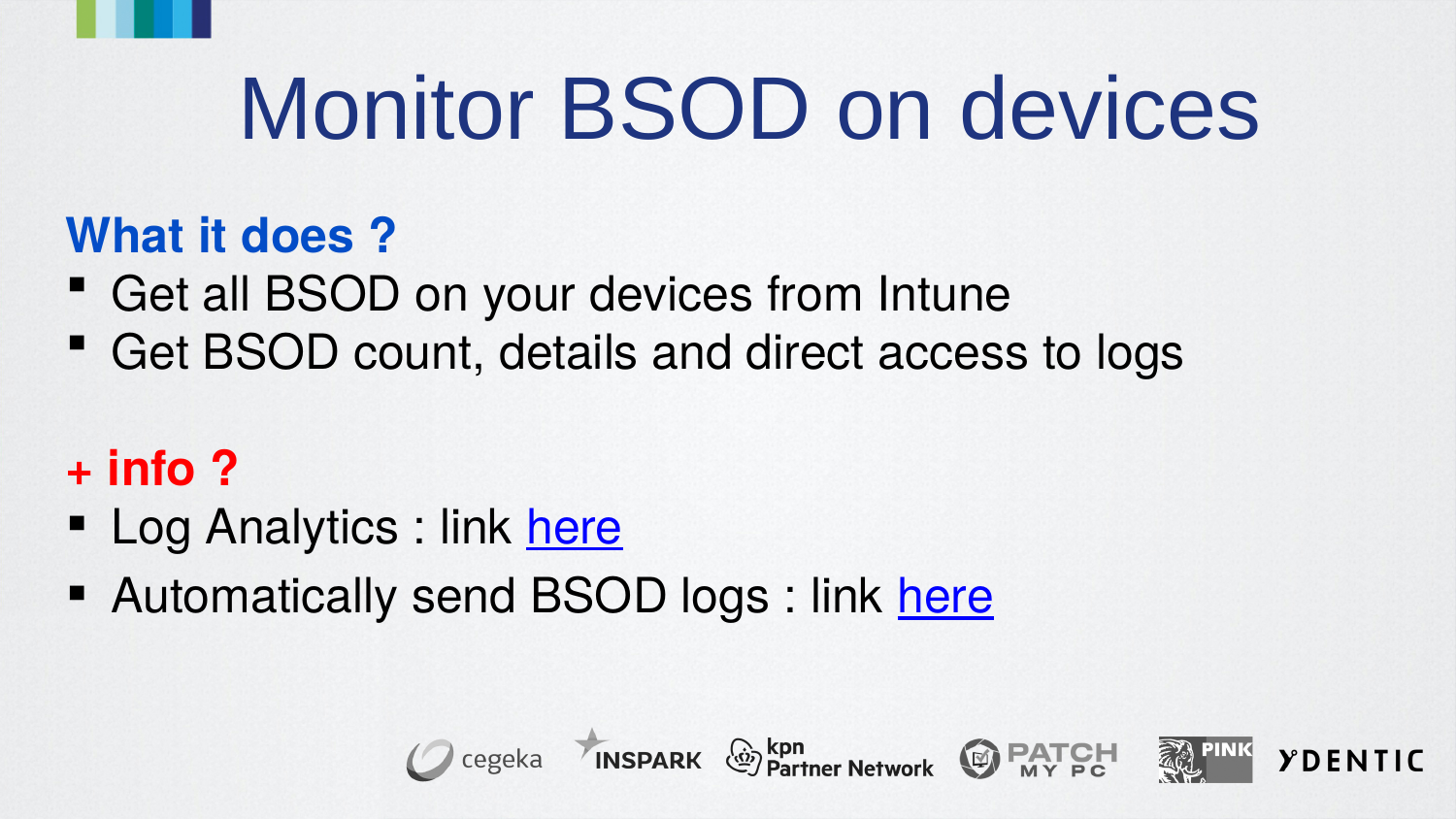

# Monitor BSOD on devices
What it does ?
Get all BSOD on your devices from Intune
Get BSOD count, details and direct access to logs

+ info ?
Log Analytics : link here
Automatically send BSOD logs : link here